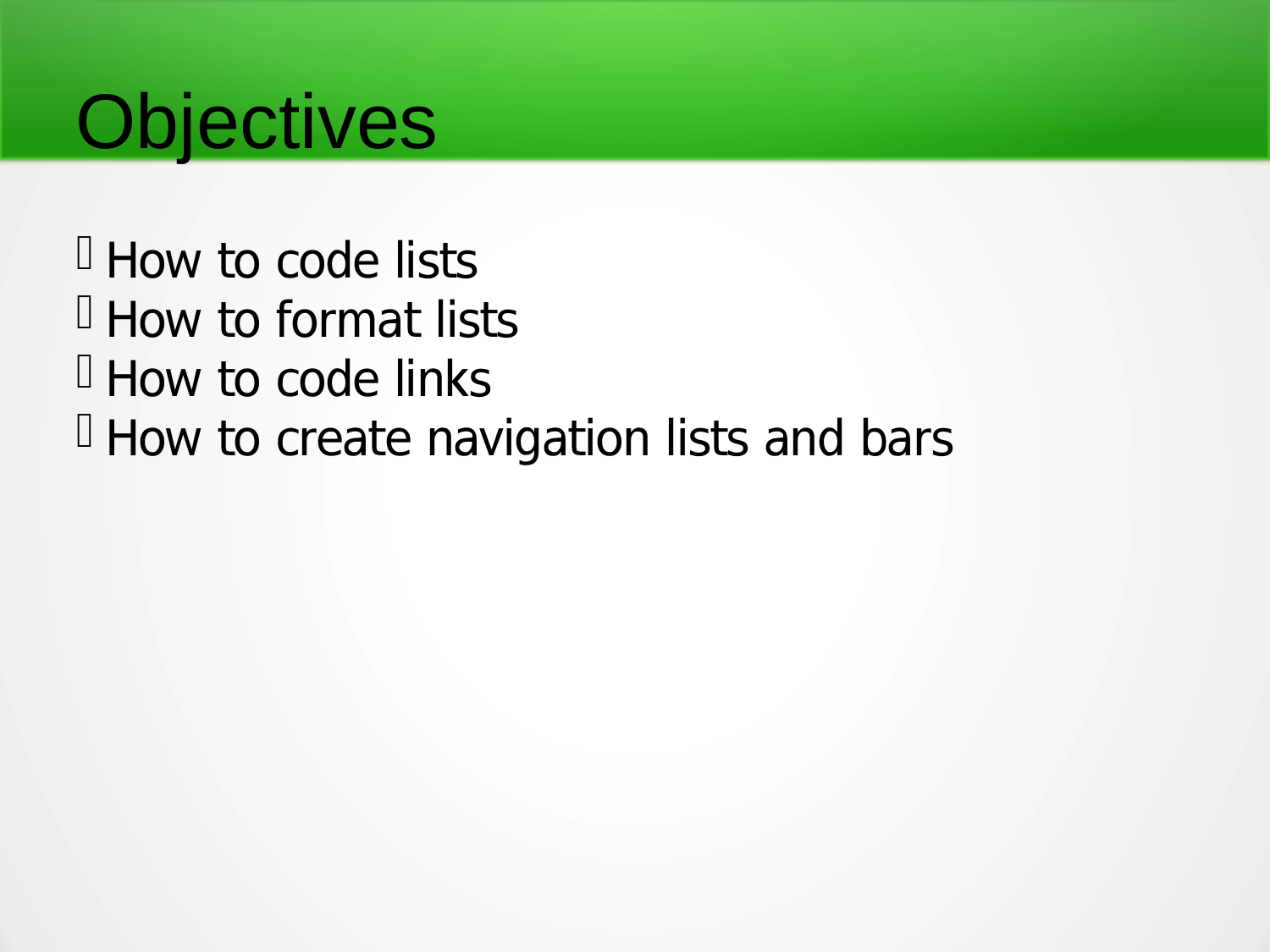

Objectives
How to code lists
How to format lists
How to code links
How to create navigation lists and bars